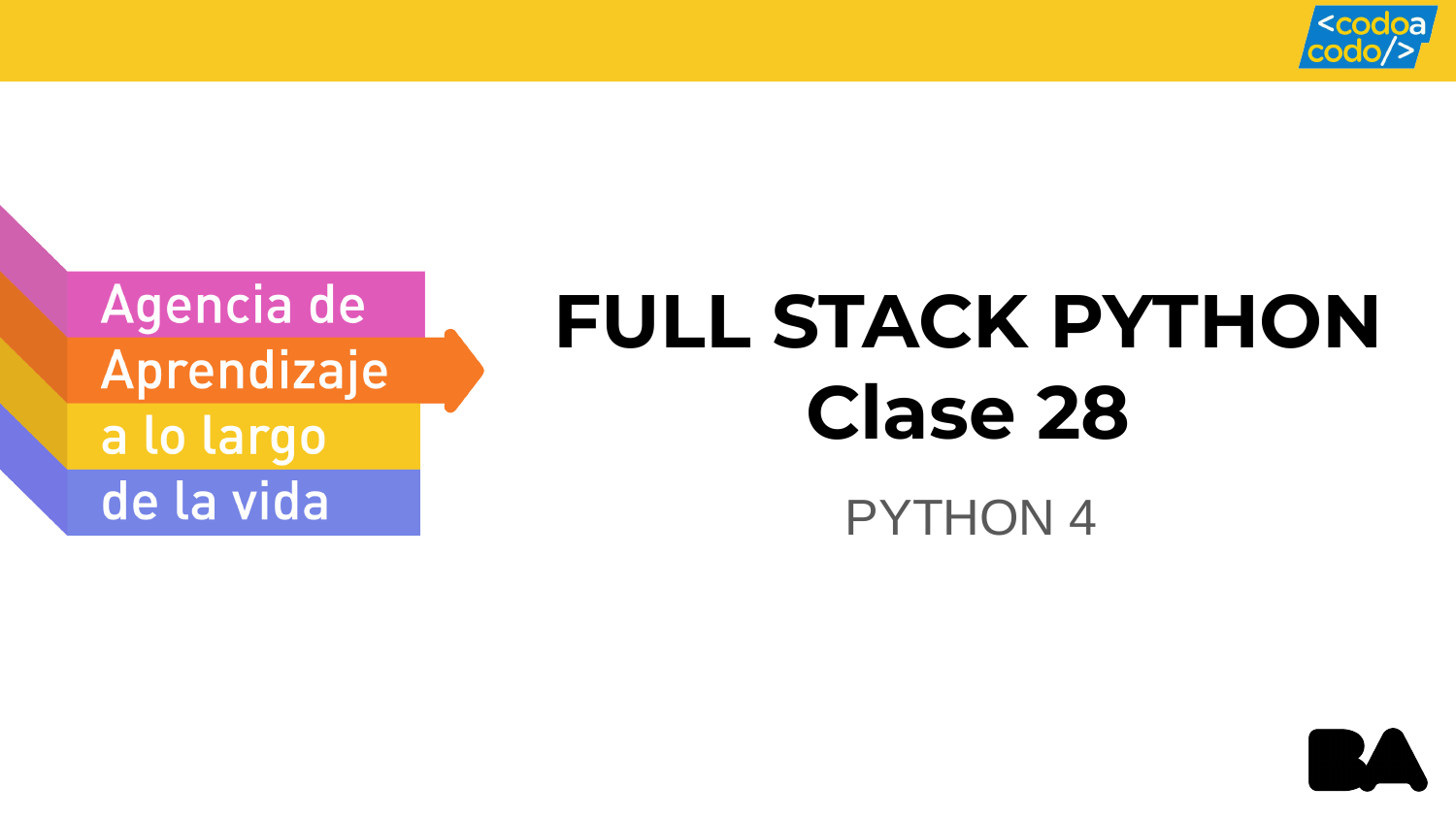

FULL STACK PYTHON
Clase 28
PYTHON 4